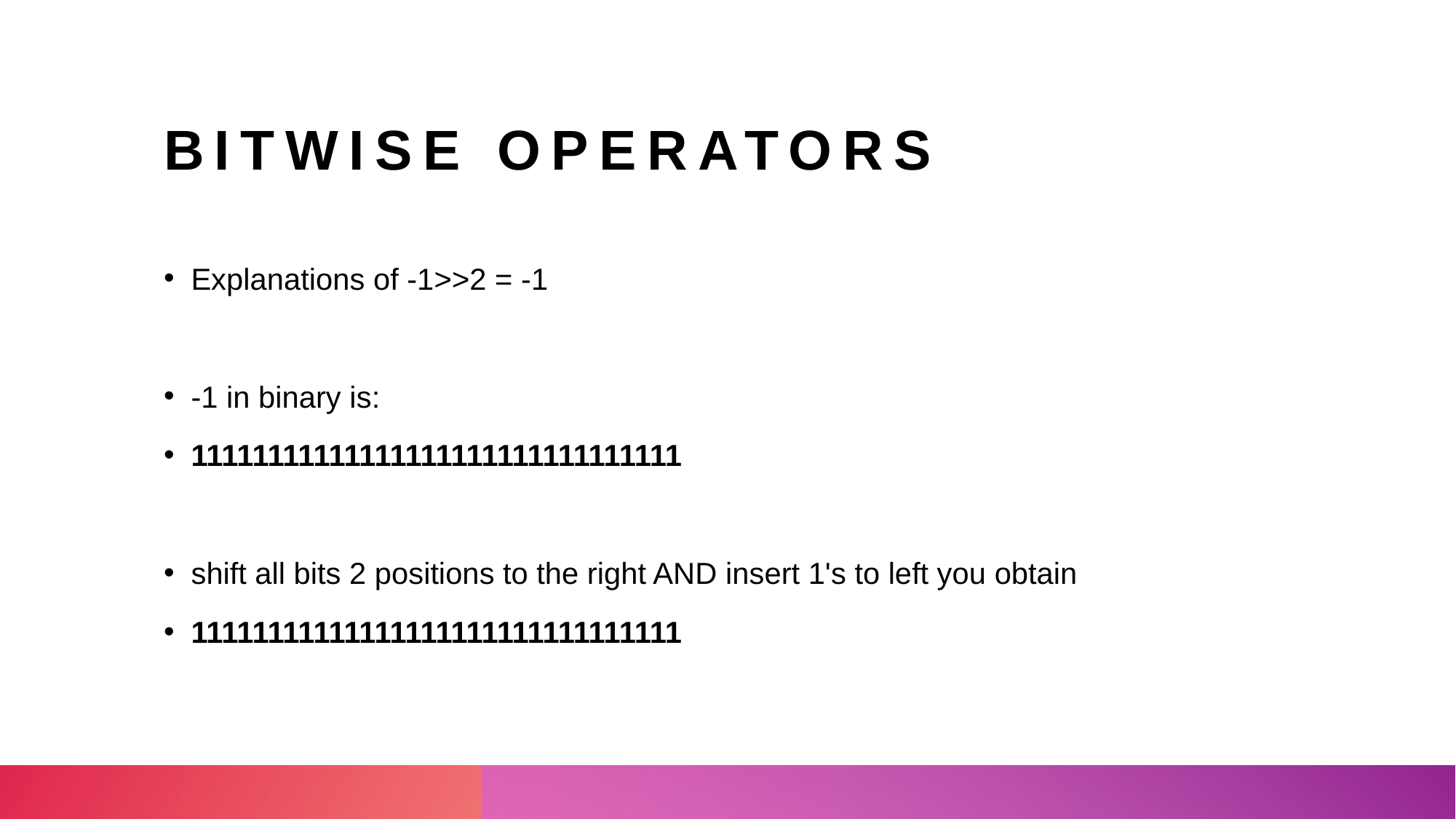

# Bitwise operators
Explanations of -1>>2 = -1

-1 in binary is:
11111111111111111111111111111111

shift all bits 2 positions to the right AND insert 1's to left you obtain
11111111111111111111111111111111